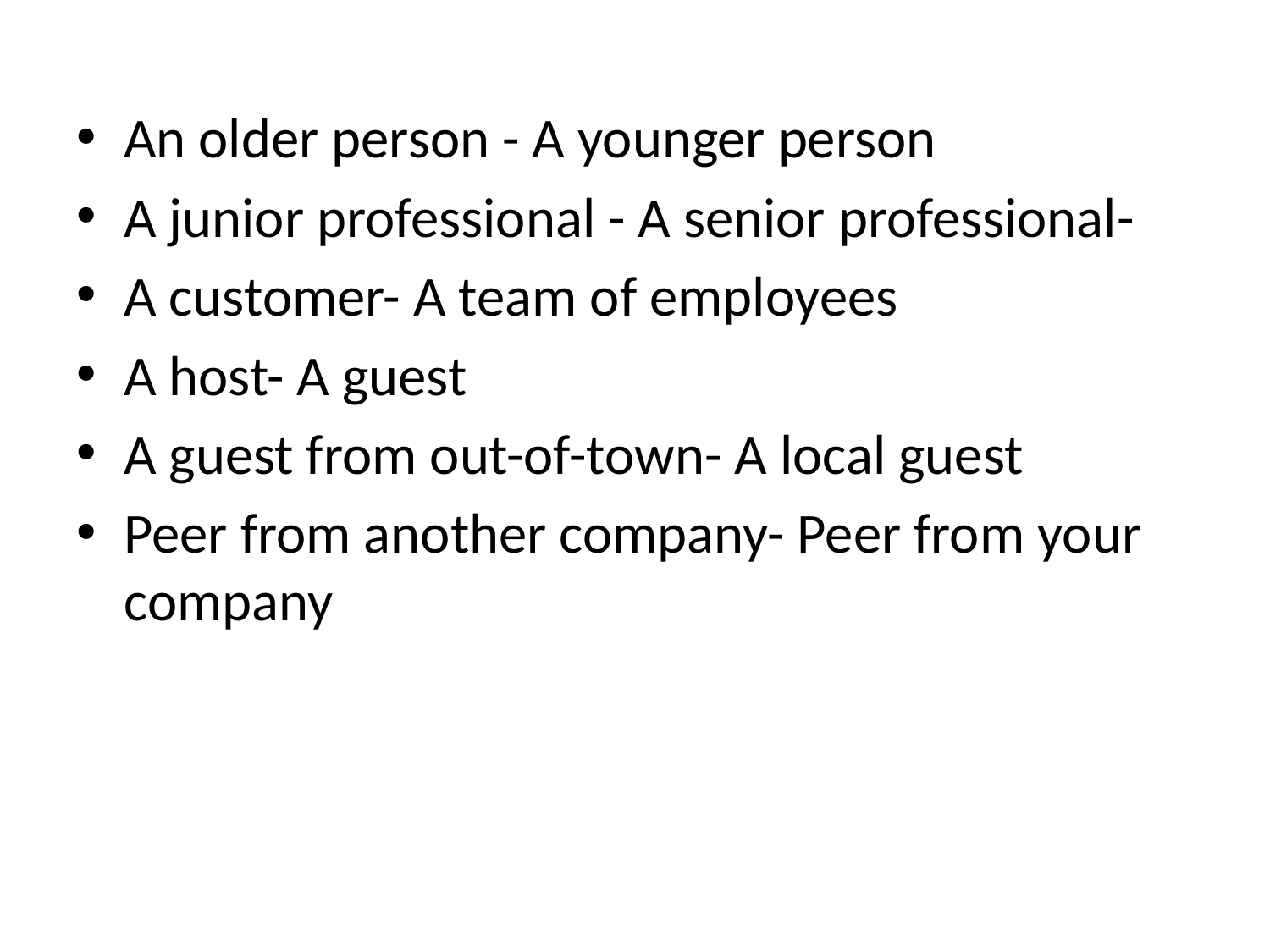

An older person - A younger person
A junior professional - A senior professional-
A customer- A team of employees
A host- A guest
A guest from out-of-town- A local guest
Peer from another company- Peer from your company